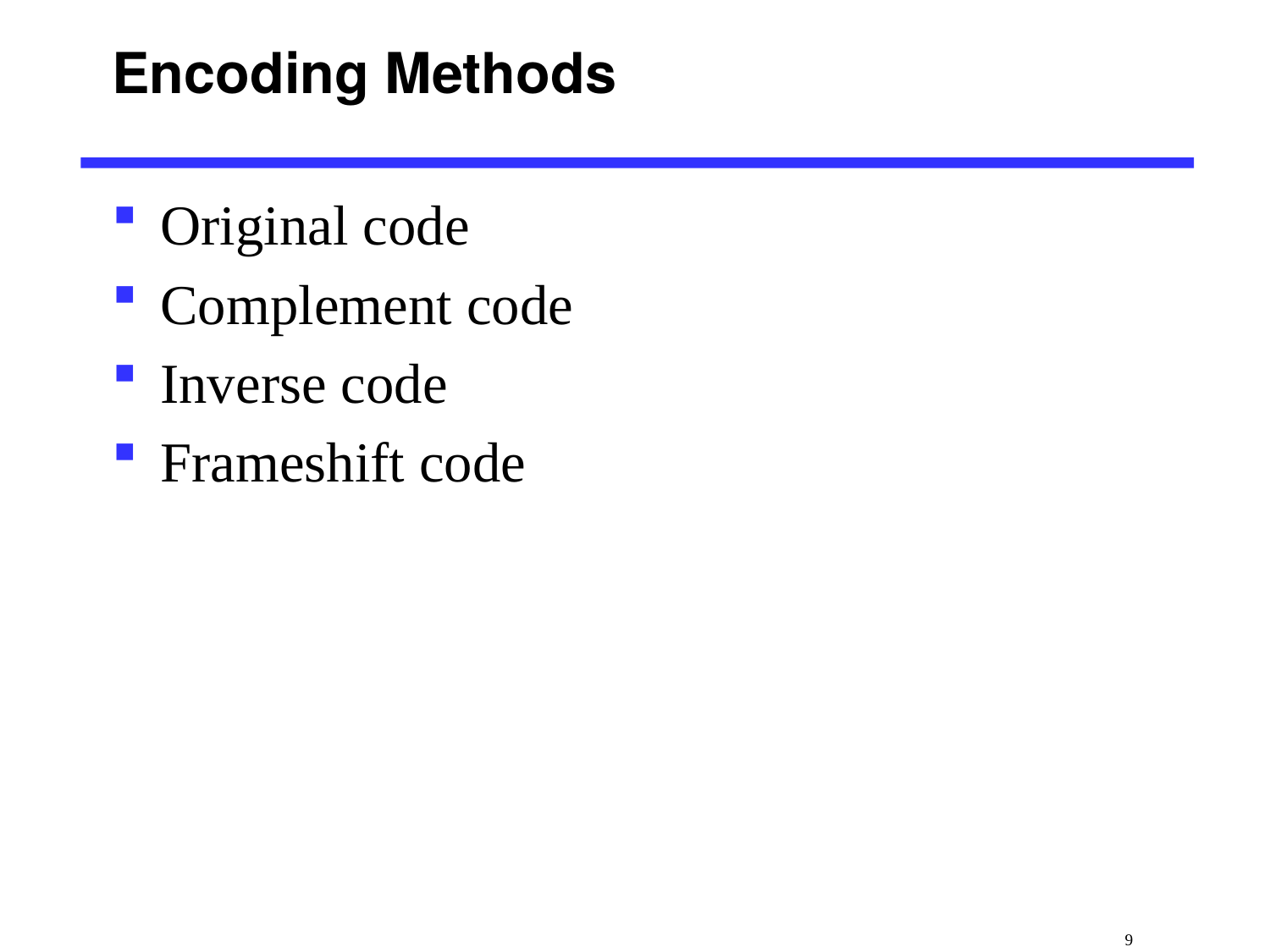

# Encoding Methods
Original code
Complement code
Inverse code
Frameshift code

                           9